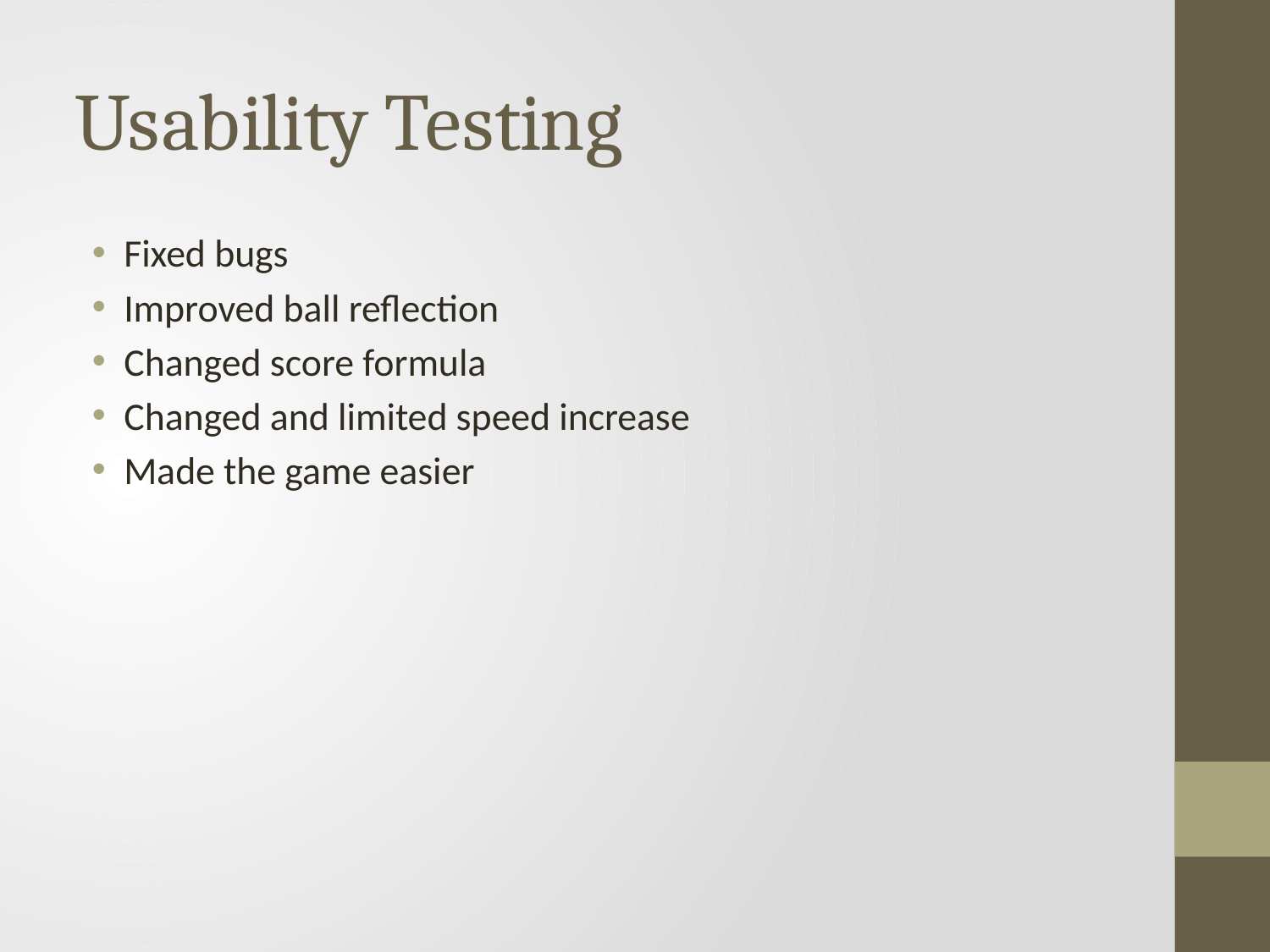

# Usability Testing
Fixed bugs
Improved ball reflection
Changed score formula
Changed and limited speed increase
Made the game easier